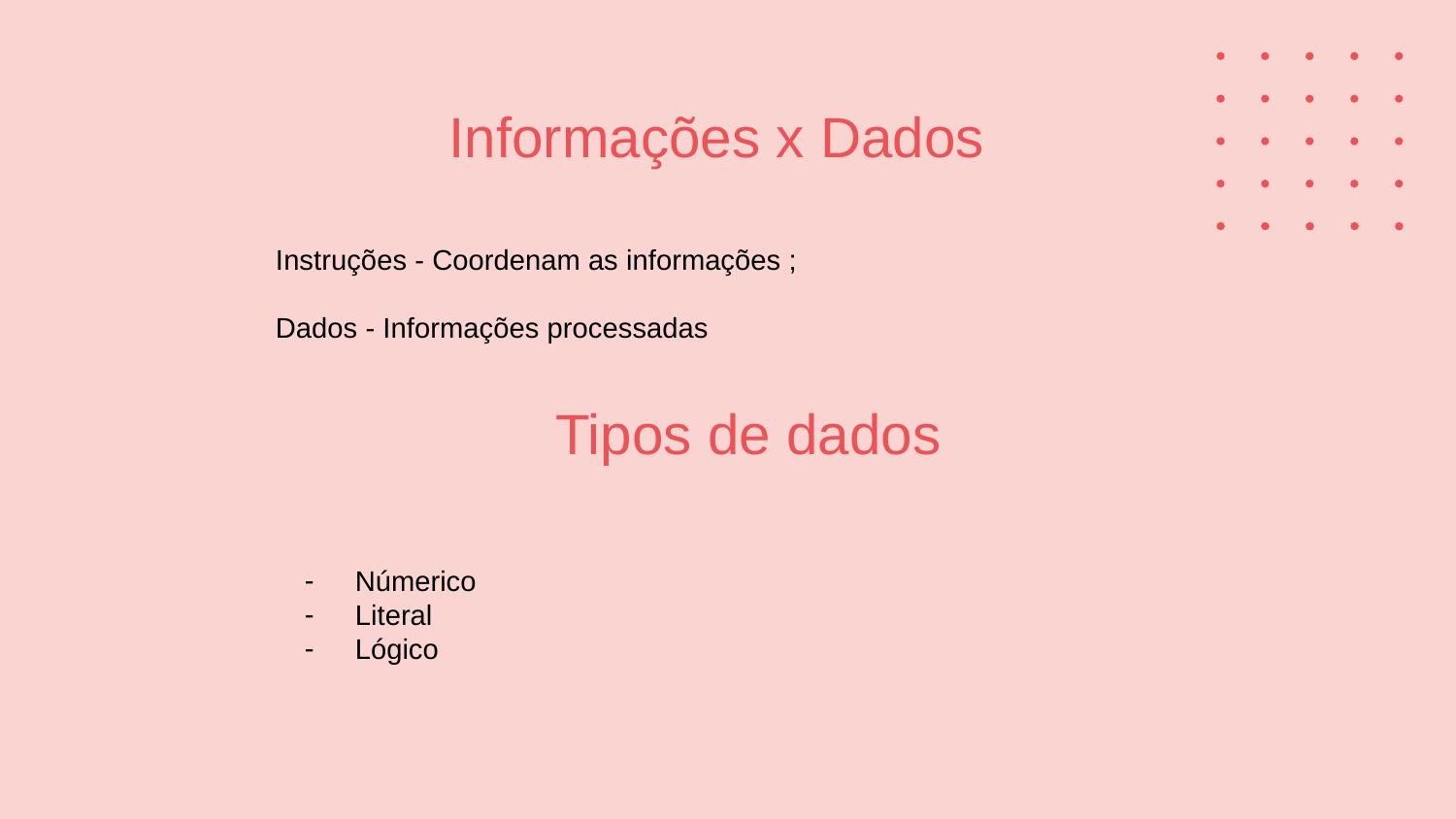

Informações x Dados
Instruções - Coordenam as informações ;

Dados - Informações processadas
Tipos de dados
Númerico
Literal
Lógico